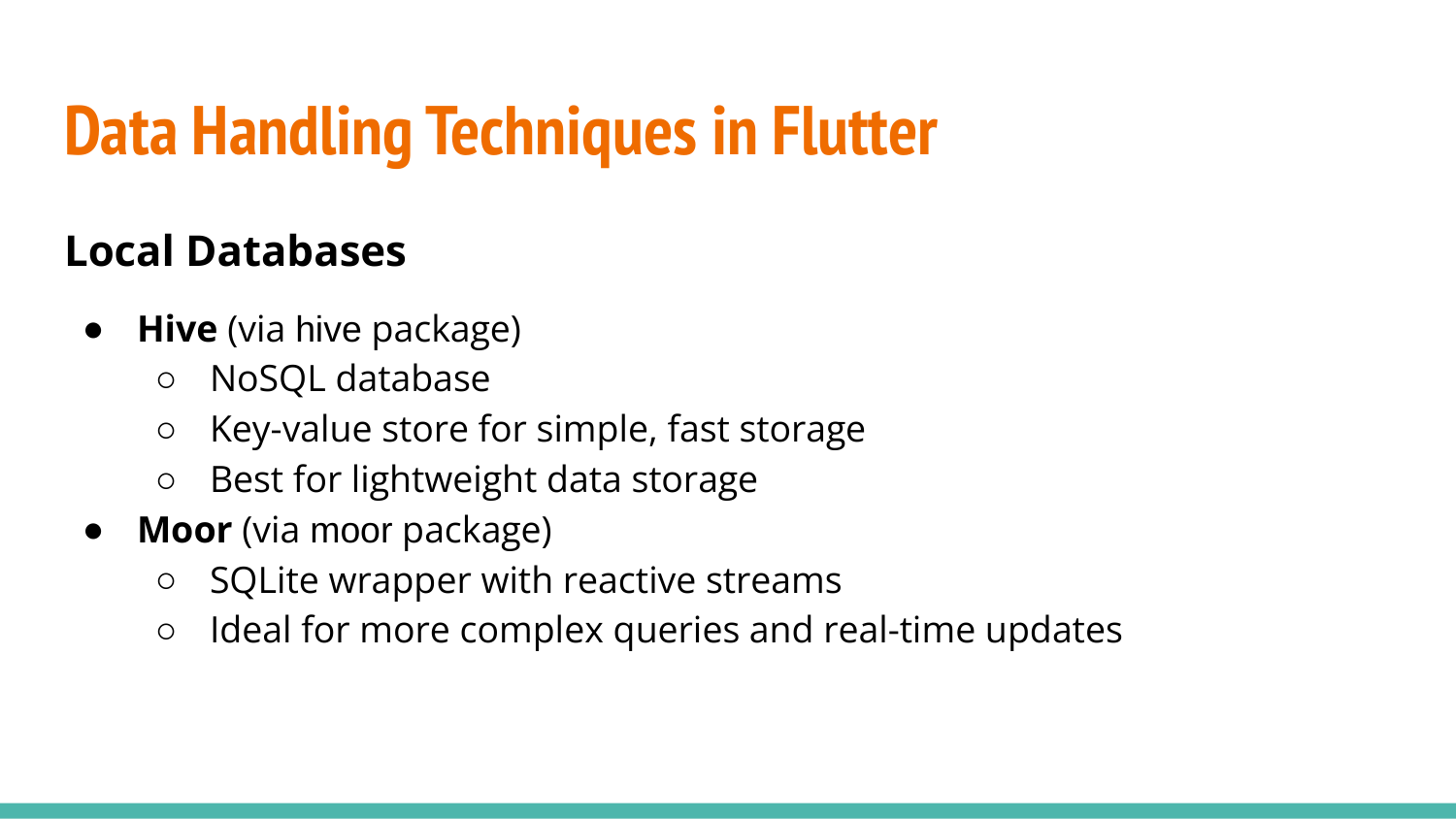

# Data Handling Techniques in Flutter

Local Databases
Hive (via hive package)
NoSQL database
Key-value store for simple, fast storage
Best for lightweight data storage
Moor (via moor package)
SQLite wrapper with reactive streams
Ideal for more complex queries and real-time updates